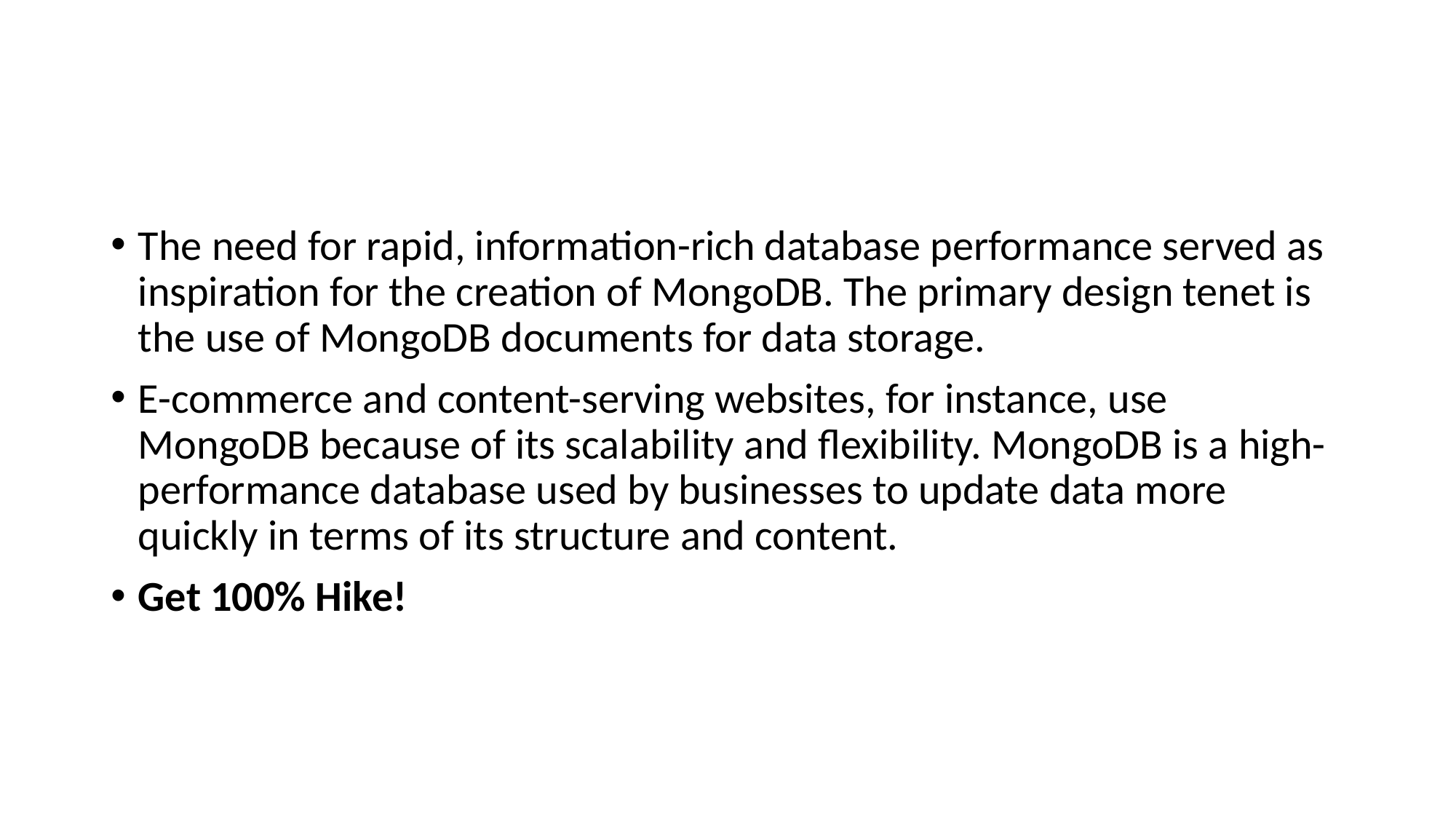

The need for rapid, information-rich database performance served as inspiration for the creation of MongoDB. The primary design tenet is the use of MongoDB documents for data storage.
E-commerce and content-serving websites, for instance, use MongoDB because of its scalability and flexibility. MongoDB is a high-performance database used by businesses to update data more quickly in terms of its structure and content.
Get 100% Hike!